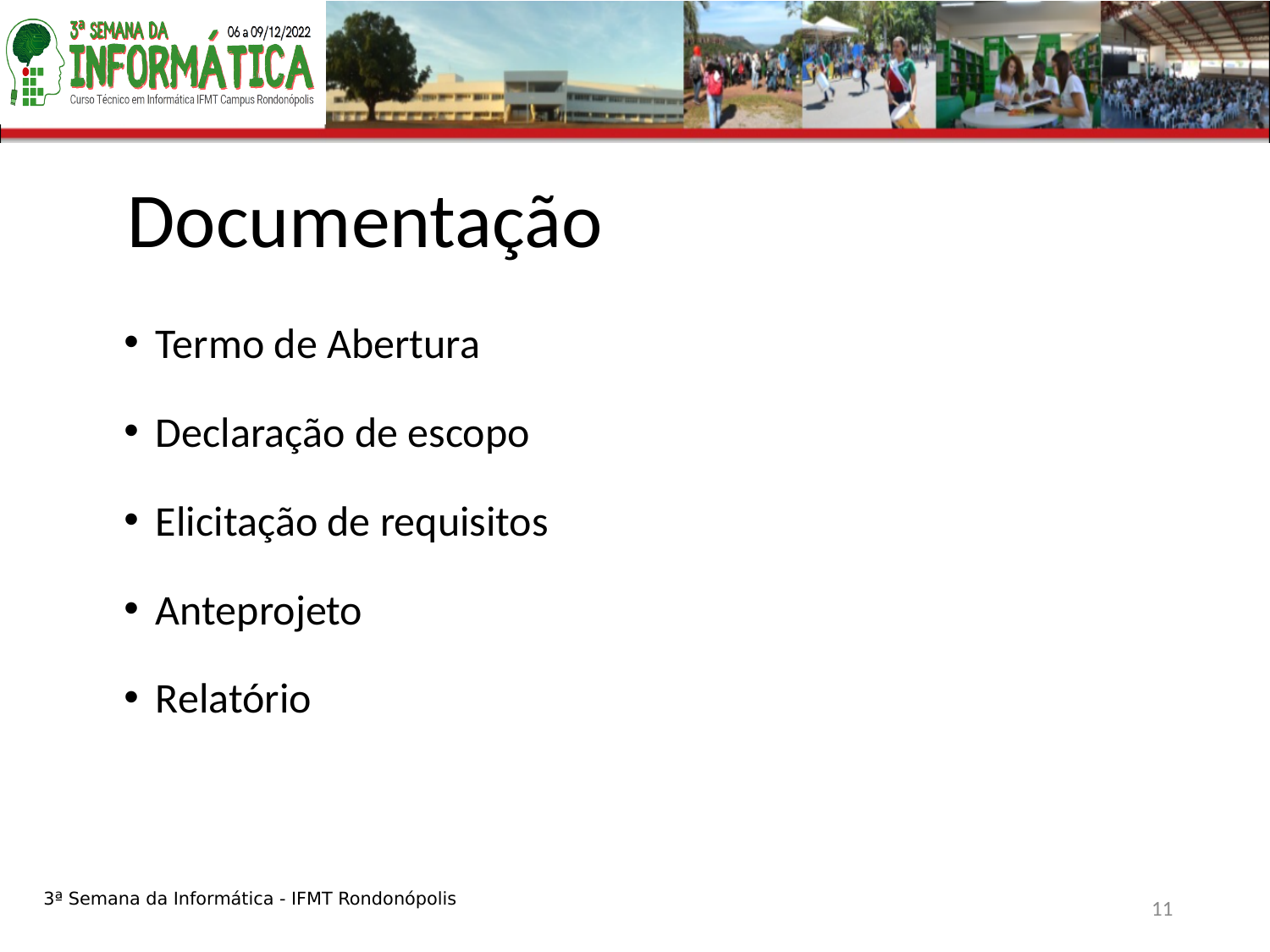

# Documentação
Termo de Abertura
Declaração de escopo
Elicitação de requisitos
Anteprojeto
Relatório

3ª Semana da Informática - IFMT Rondonópolis
11